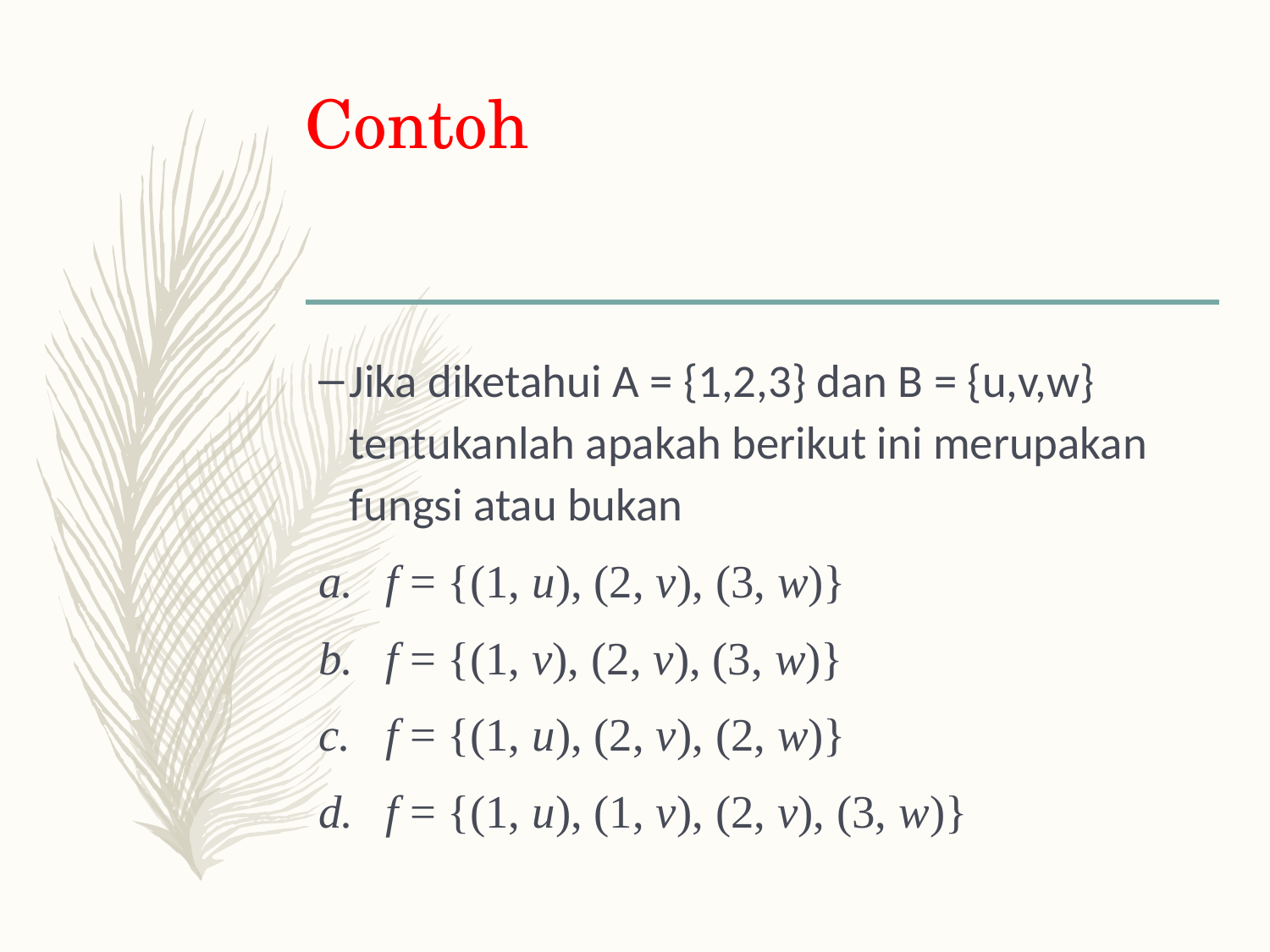

# Contoh
Jika diketahui A = {1,2,3} dan B = {u,v,w} tentukanlah apakah berikut ini merupakan fungsi atau bukan
f = {(1, u), (2, v), (3, w)}
f = {(1, v), (2, v), (3, w)}
f = {(1, u), (2, v), (2, w)}
f = {(1, u), (1, v), (2, v), (3, w)}